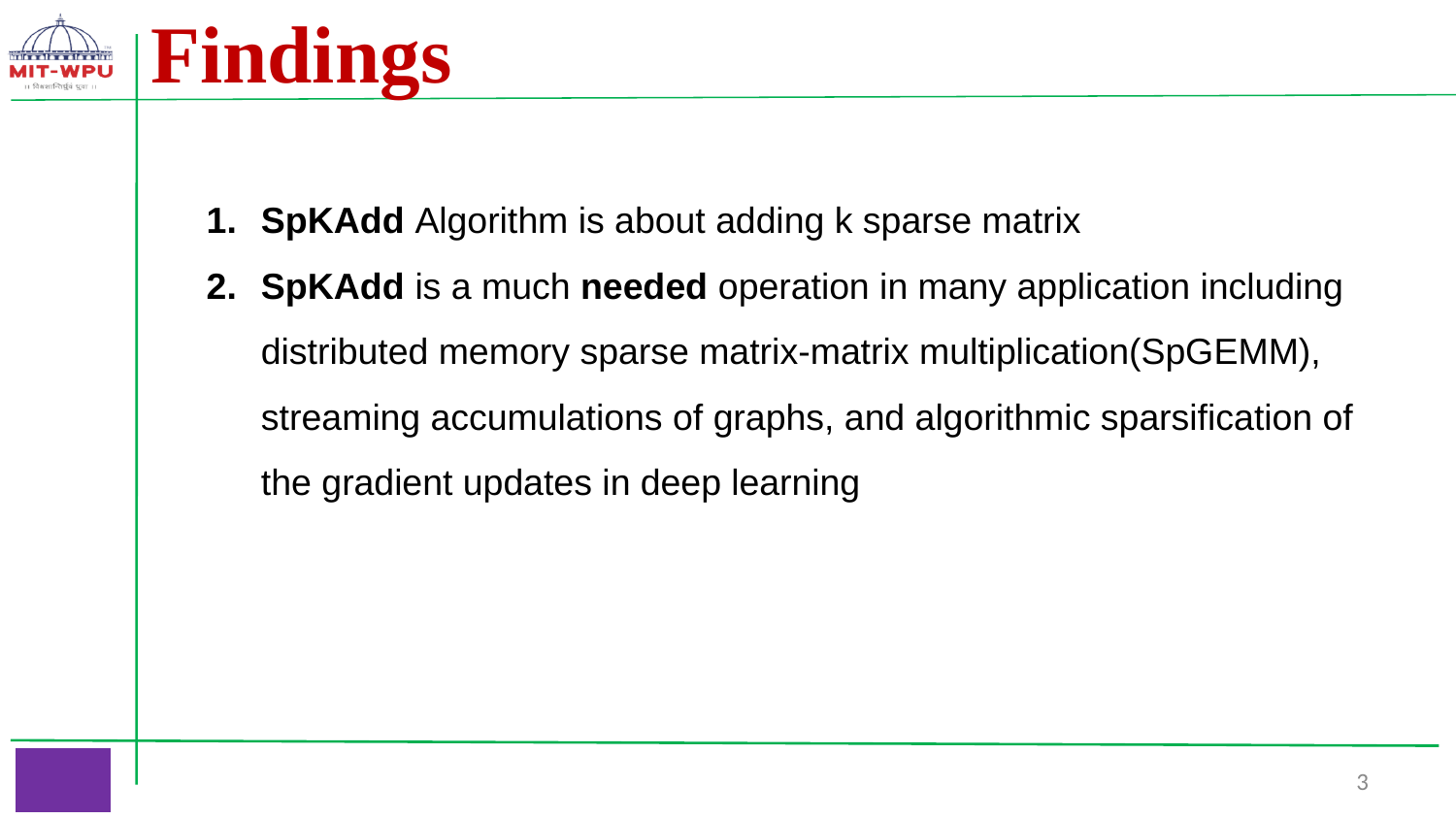

Findings

SpKAdd Algorithm is about adding k sparse matrix
SpKAdd is a much needed operation in many application including distributed memory sparse matrix-matrix multiplication(SpGEMM), streaming accumulations of graphs, and algorithmic sparsification of the gradient updates in deep learning

3